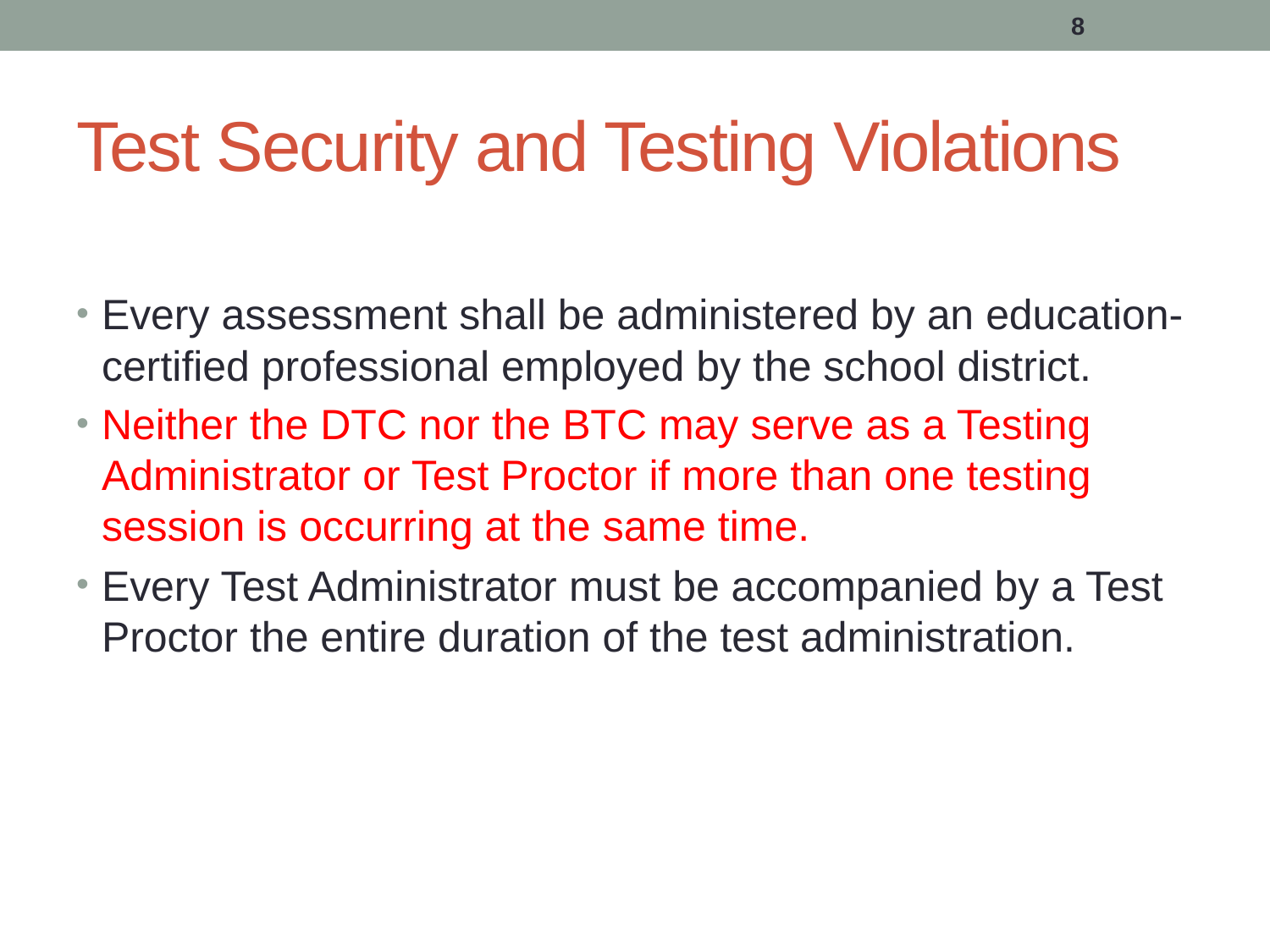

8
# Test Security and Testing Violations

Every assessment shall be administered by an education-certified professional employed by the school district.
Neither the DTC nor the BTC may serve as a Testing Administrator or Test Proctor if more than one testing session is occurring at the same time.
Every Test Administrator must be accompanied by a Test Proctor the entire duration of the test administration.